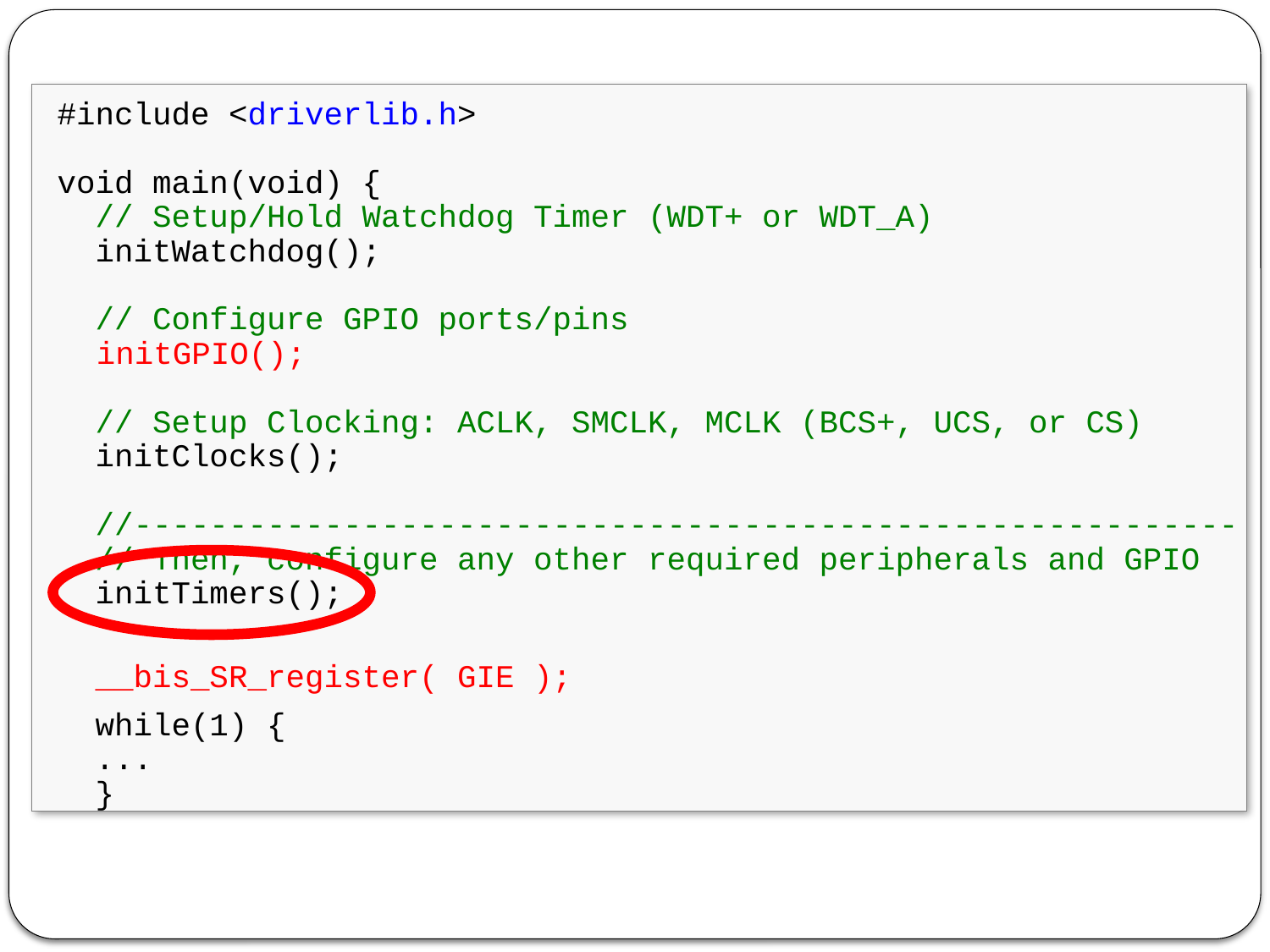

# Timer Code Example (Part 1)
#include <driverlib.h>

void main(void) {
  // Setup/Hold Watchdog Timer (WDT+ or WDT_A)
  initWatchdog();

  // Configure GPIO ports/pins
	initGPIO();

  // Setup Clocking: ACLK, SMCLK, MCLK (BCS+, UCS, or CS)
  initClocks();

  //----------------------------------------------------------
  // Then, configure any other required peripherals and GPIO
  initTimers();

  __bis_SR_register( GIE );
  while(1) {
  ...
  }